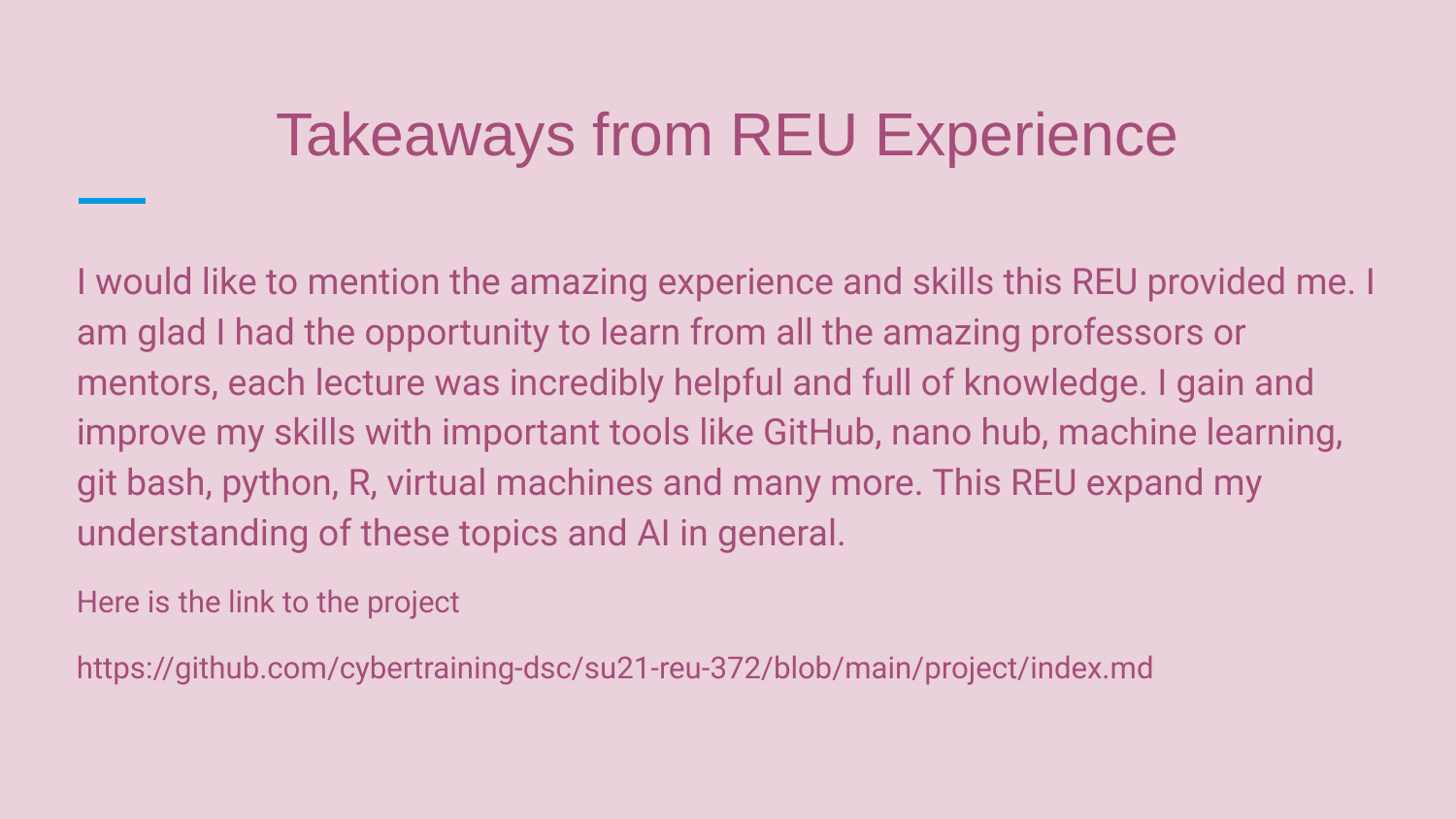

# Takeaways from REU Experience
I would like to mention the amazing experience and skills this REU provided me. I am glad I had the opportunity to learn from all the amazing professors or mentors, each lecture was incredibly helpful and full of knowledge. I gain and improve my skills with important tools like GitHub, nano hub, machine learning, git bash, python, R, virtual machines and many more. This REU expand my understanding of these topics and AI in general.
Here is the link to the project
https://github.com/cybertraining-dsc/su21-reu-372/blob/main/project/index.md